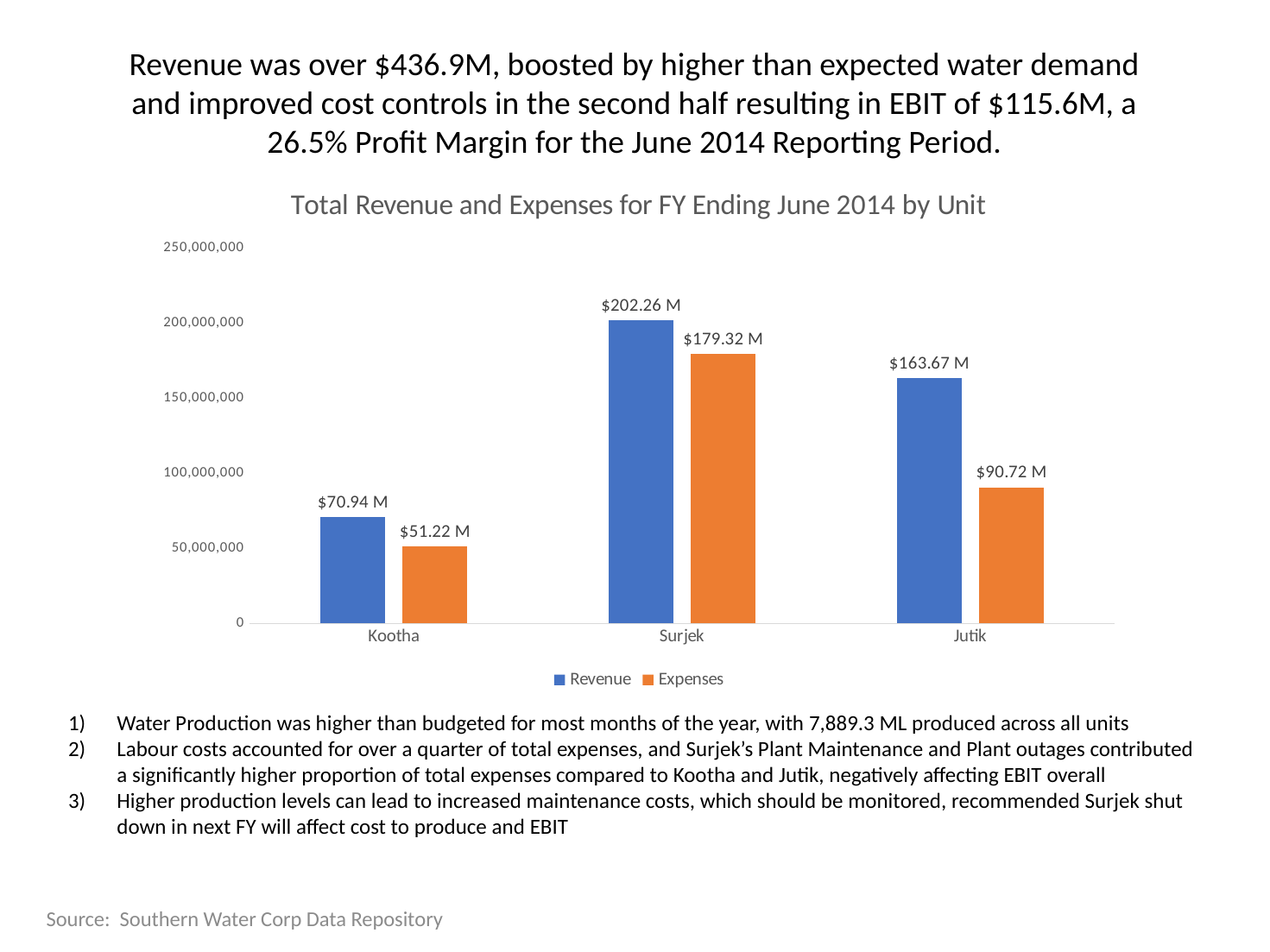

Revenue was over $436.9M, boosted by higher than expected water demand and improved cost controls in the second half resulting in EBIT of $115.6M, a 26.5% Profit Margin for the June 2014 Reporting Period.

### Chart: Total Revenue and Expenses for FY Ending June 2014 by Unit

| Category | Revenue | Expenses |
|---|---|---|
| Kootha | 70944957.29815295 | 51223824.092327476 |
| Surjek | 202255349.169 | 179319099.03996587 |
| Jutik | 163665225.377 | 90723489.2798056 |
Water Production was higher than budgeted for most months of the year, with 7,889.3 ML produced across all units
Labour costs accounted for over a quarter of total expenses, and Surjek’s Plant Maintenance and Plant outages contributed a significantly higher proportion of total expenses compared to Kootha and Jutik, negatively affecting EBIT overall
Higher production levels can lead to increased maintenance costs, which should be monitored, recommended Surjek shut down in next FY will affect cost to produce and EBIT
Source:  Southern Water Corp Data Repository